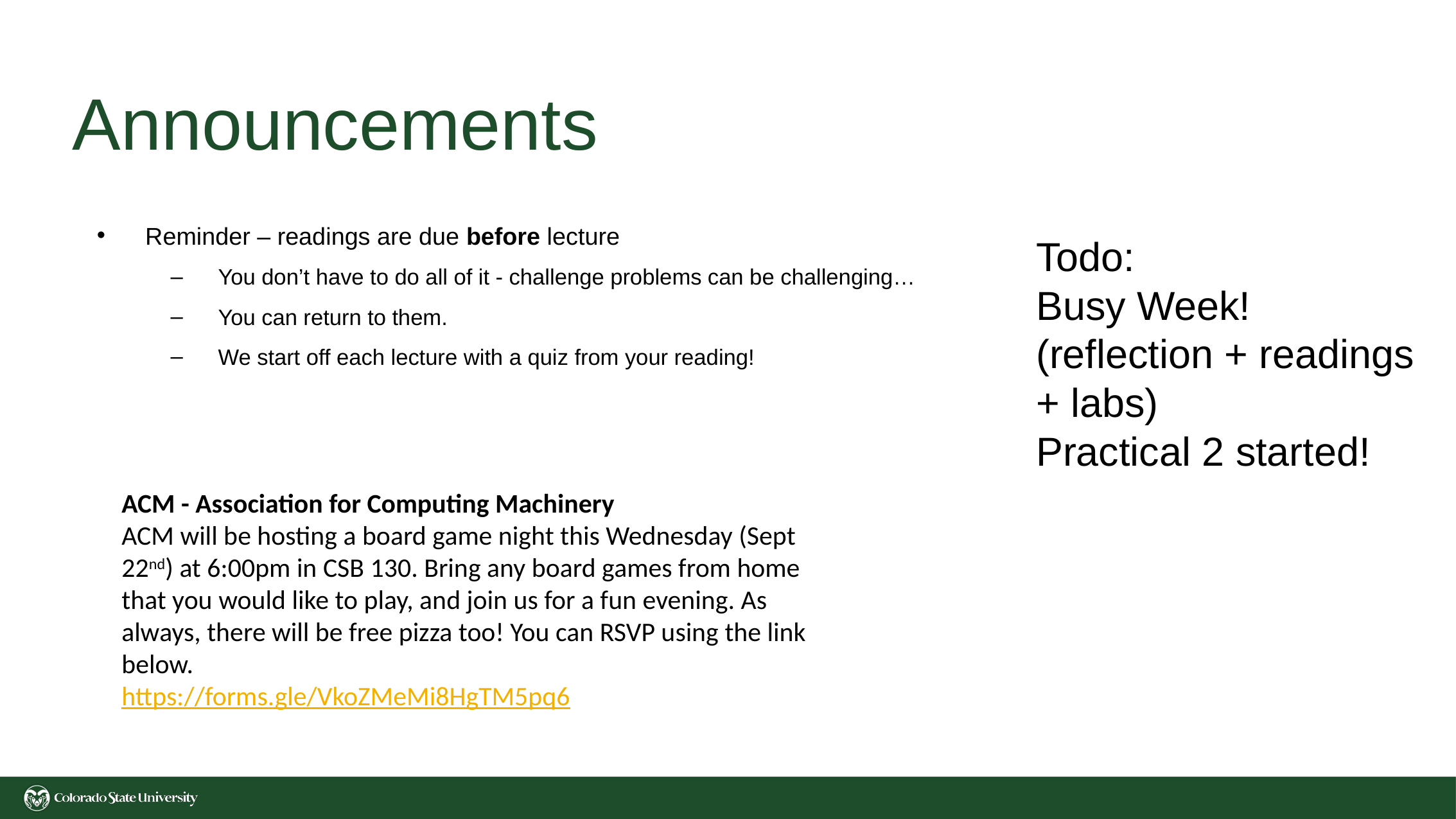

# Announcements

Reminder – readings are due before lecture
You don’t have to do all of it - challenge problems can be challenging…
You can return to them.
We start off each lecture with a quiz from your reading!
Todo:
Busy Week! (reflection + readings + labs)
Practical 2 started!
ACM - Association for Computing Machinery
ACM will be hosting a board game night this Wednesday (Sept 22nd) at 6:00pm in CSB 130. Bring any board games from home that you would like to play, and join us for a fun evening. As always, there will be free pizza too! You can RSVP using the link below.
https://forms.gle/VkoZMeMi8HgTM5pq6